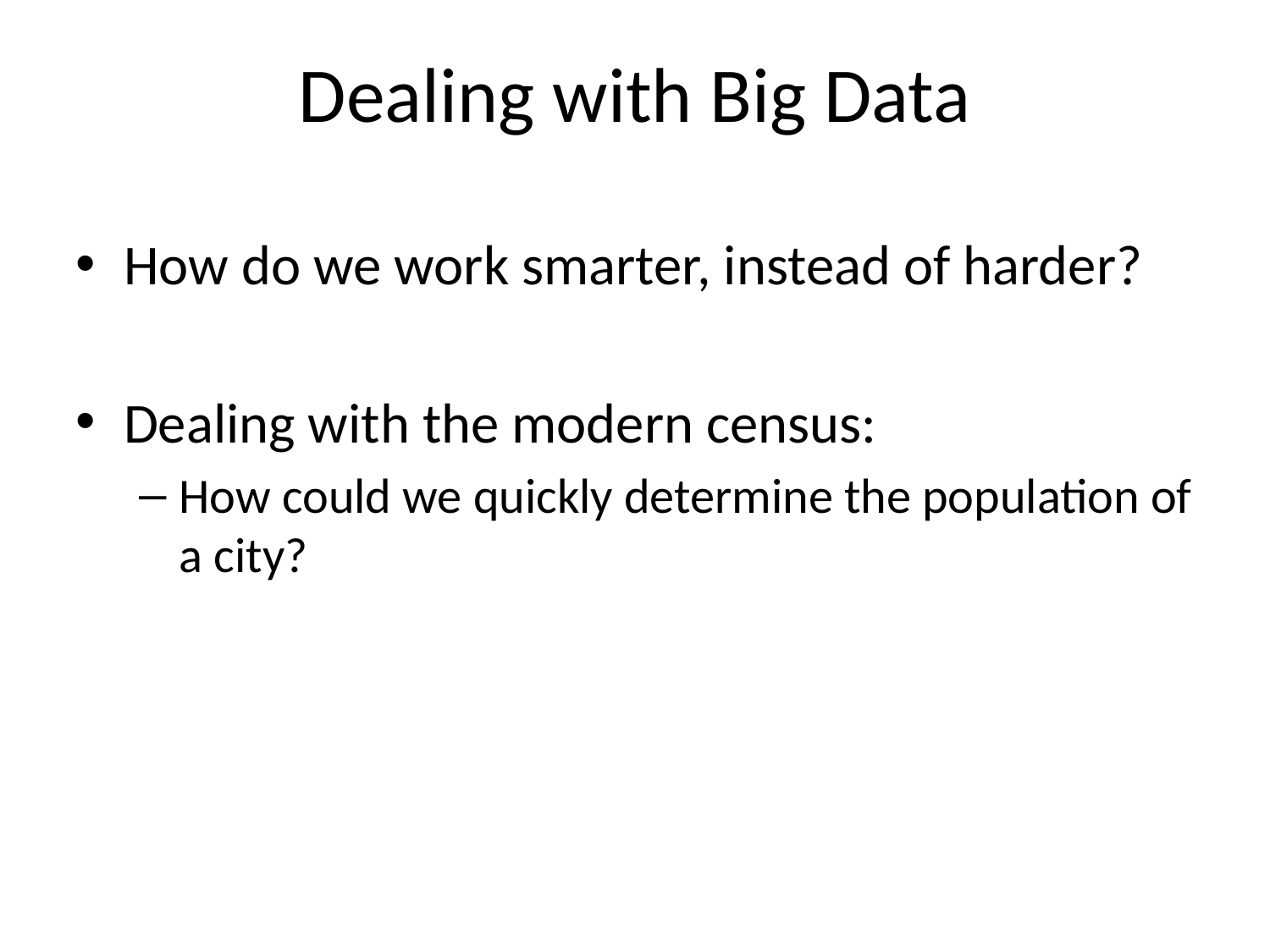

# Dealing with Big Data
How do we work smarter, instead of harder?

Dealing with the modern census:
How could we quickly determine the population of a city?